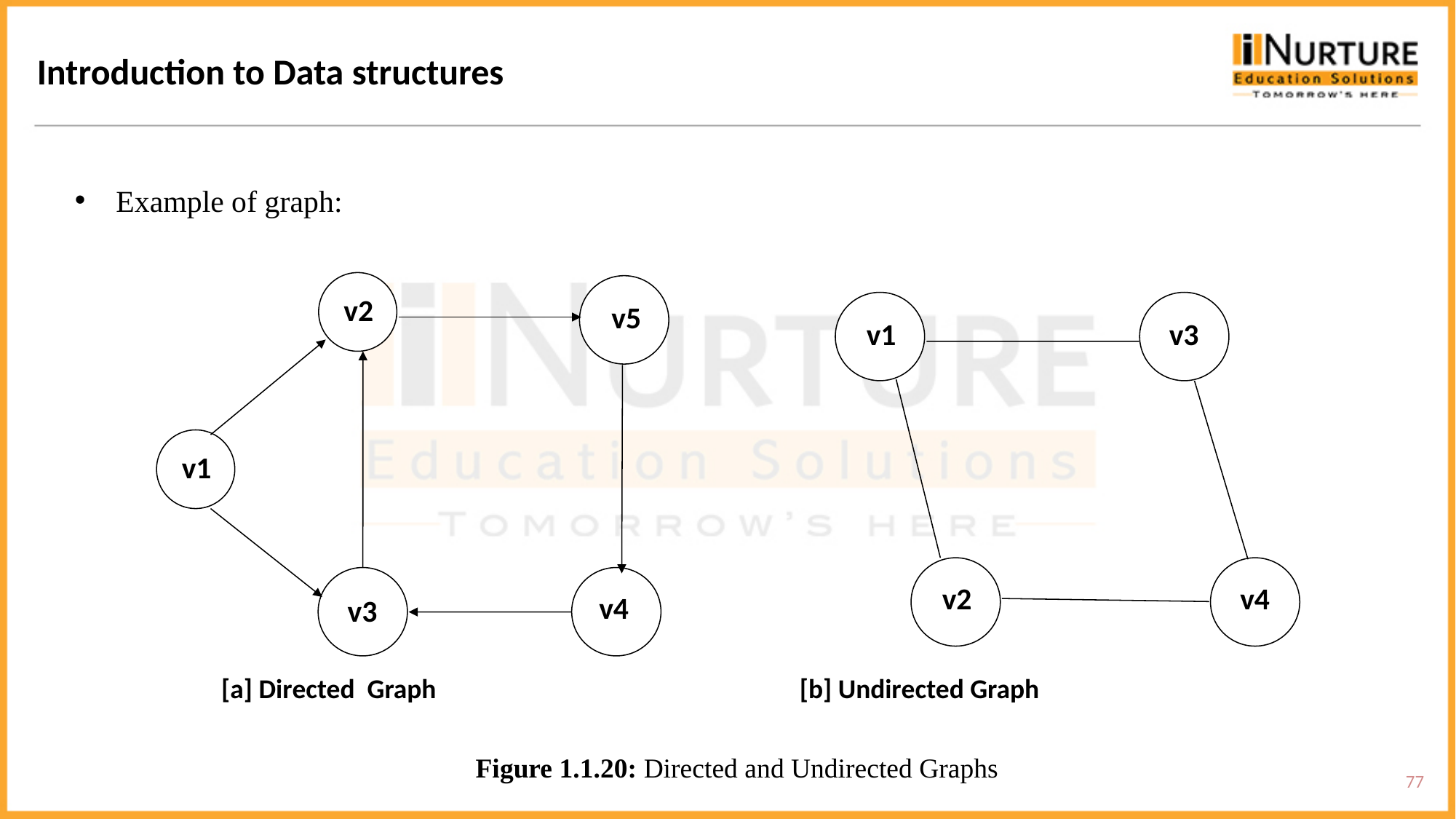

Introduction to Data structures

Example of graph:

v2

v5
v1
v3

v1

v2
v4
v4
v3

[b] Undirected Graph
[a] Directed  Graph
Figure 1.1.20: Directed and Undirected Graphs
77